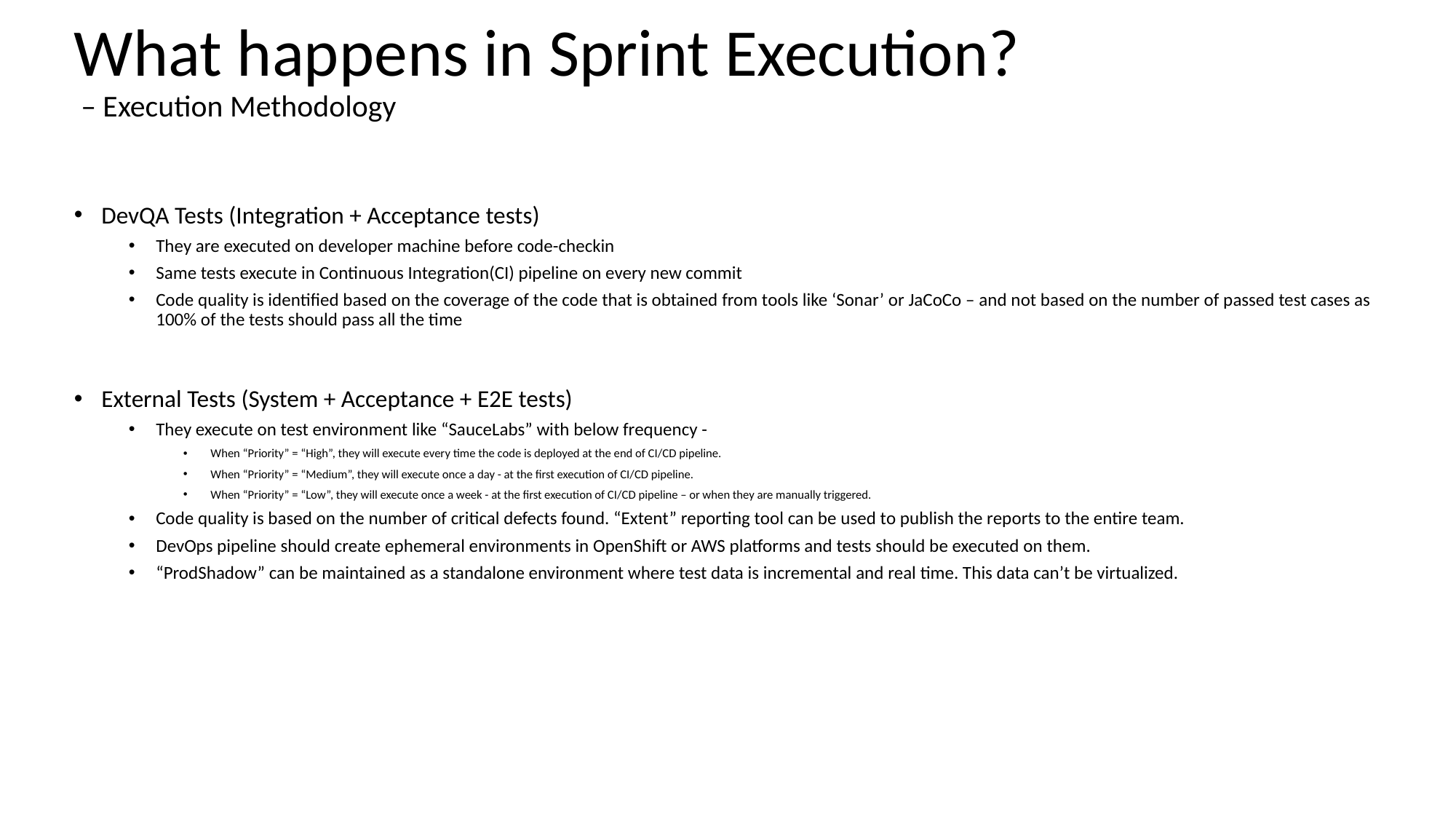

# What happens in Sprint Execution? – Execution Methodology
DevQA Tests (Integration + Acceptance tests)
They are executed on developer machine before code-checkin
Same tests execute in Continuous Integration(CI) pipeline on every new commit
Code quality is identified based on the coverage of the code that is obtained from tools like ‘Sonar’ or JaCoCo – and not based on the number of passed test cases as 100% of the tests should pass all the time

External Tests (System + Acceptance + E2E tests)
They execute on test environment like “SauceLabs” with below frequency -
When “Priority” = “High”, they will execute every time the code is deployed at the end of CI/CD pipeline.
When “Priority” = “Medium”, they will execute once a day - at the first execution of CI/CD pipeline.
When “Priority” = “Low”, they will execute once a week - at the first execution of CI/CD pipeline – or when they are manually triggered.
Code quality is based on the number of critical defects found. “Extent” reporting tool can be used to publish the reports to the entire team.
DevOps pipeline should create ephemeral environments in OpenShift or AWS platforms and tests should be executed on them.
“ProdShadow” can be maintained as a standalone environment where test data is incremental and real time. This data can’t be virtualized.